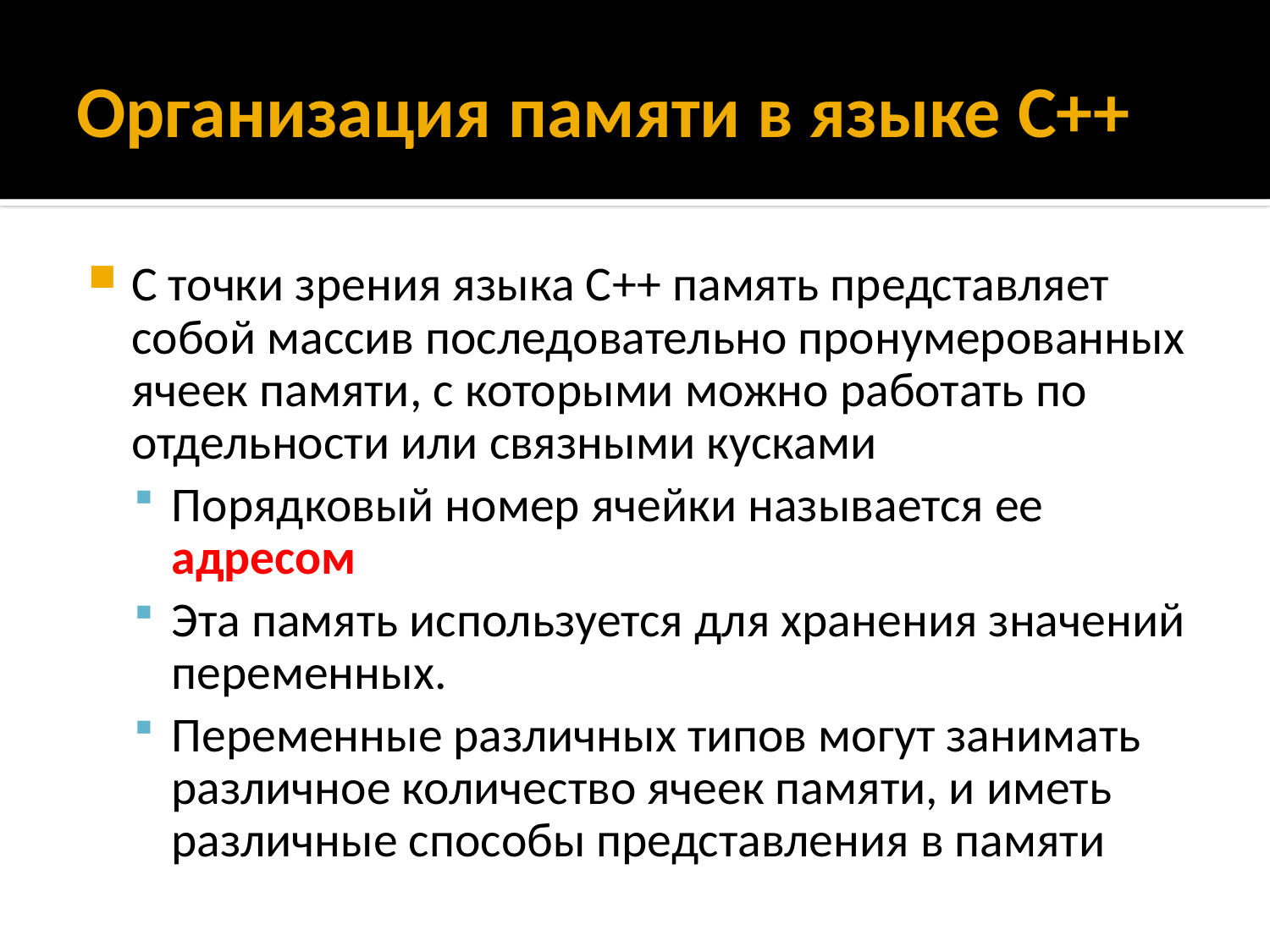

# Организация памяти в языке C++
С точки зрения языка С++ память представляет собой массив последовательно пронумерованных ячеек памяти, с которыми можно работать по отдельности или связными кусками
Порядковый номер ячейки называется ее адресом
Эта память используется для хранения значений переменных.
Переменные различных типов могут занимать различное количество ячеек памяти, и иметь различные способы представления в памяти